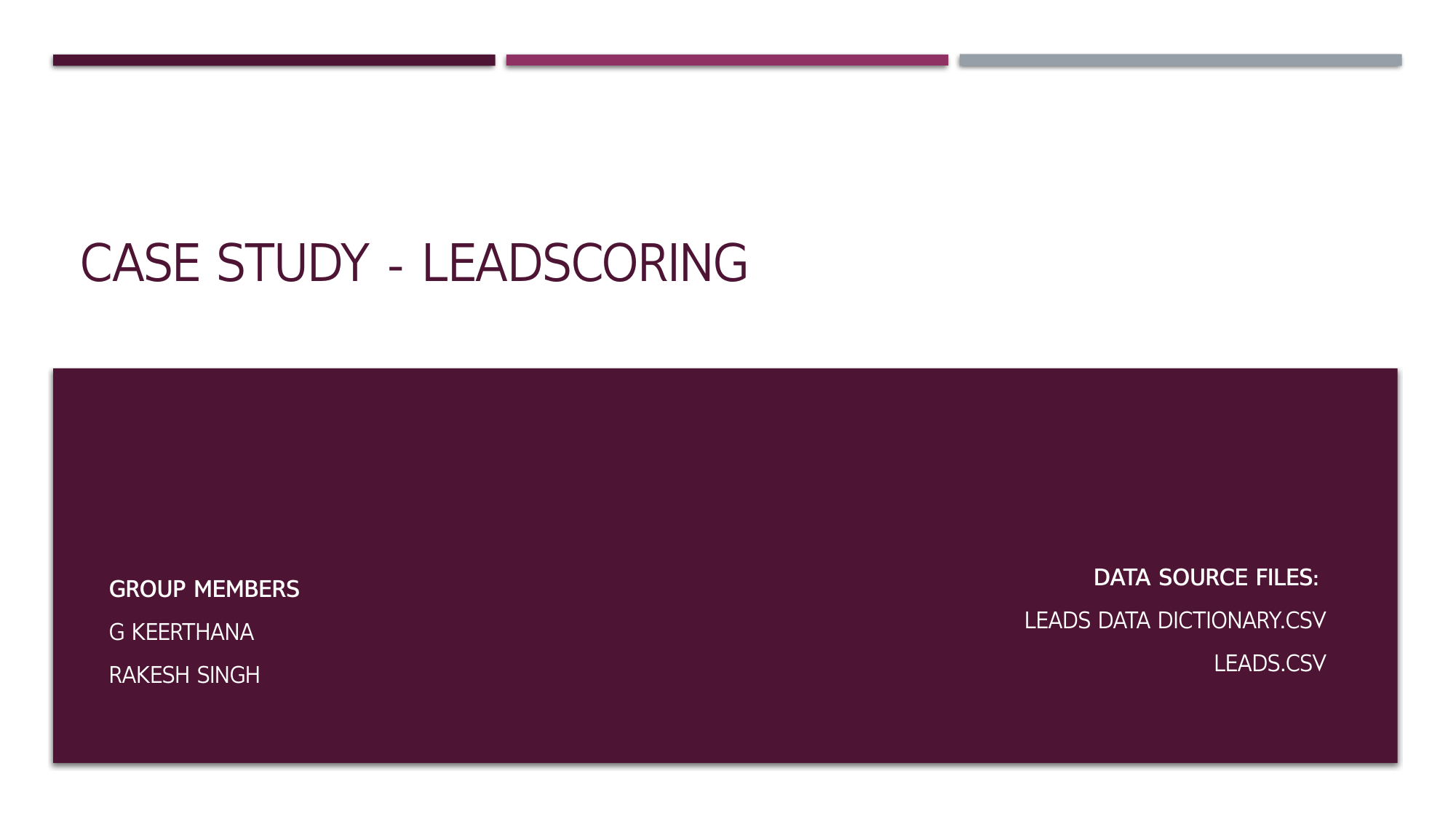

# CASE STUDY - LEADSCORING
Data source files:
Leads Data Dictionary.csv
Leads.csv
GROUP MEMBERS
G KEERTHANA
RAKESH SINGH